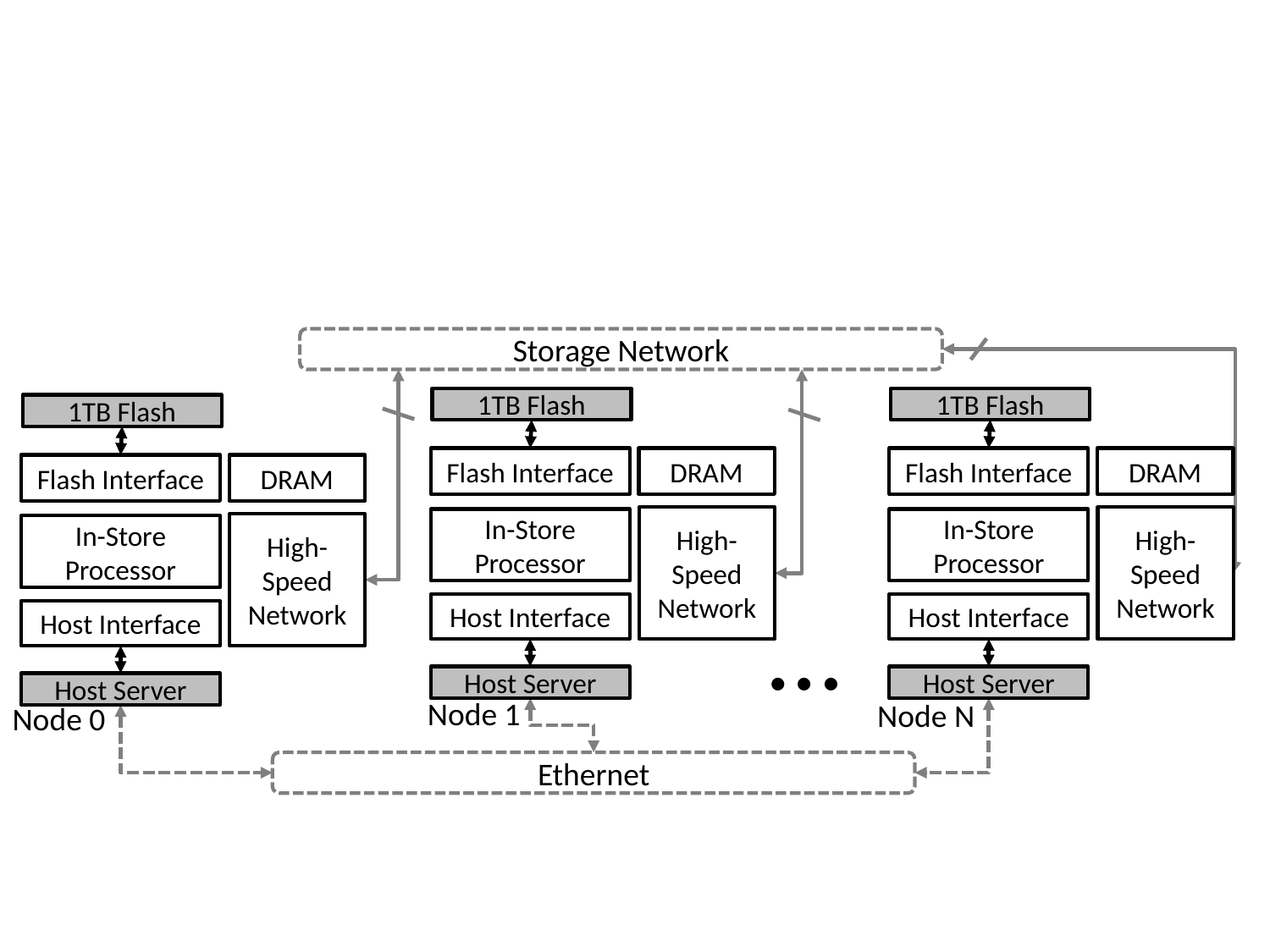

Storage Network
1TB Flash
DRAM
Flash Interface
High-
Speed Network
In-Store Processor
Host Interface
Host Server
1TB Flash
DRAM
Flash Interface
High-
Speed Network
In-Store Processor
Host Interface
Host Server
1TB Flash
DRAM
Flash Interface
High-
Speed Network
In-Store Processor
Host Interface
Host Server
…
Node 1
Node N
Node 0
Ethernet